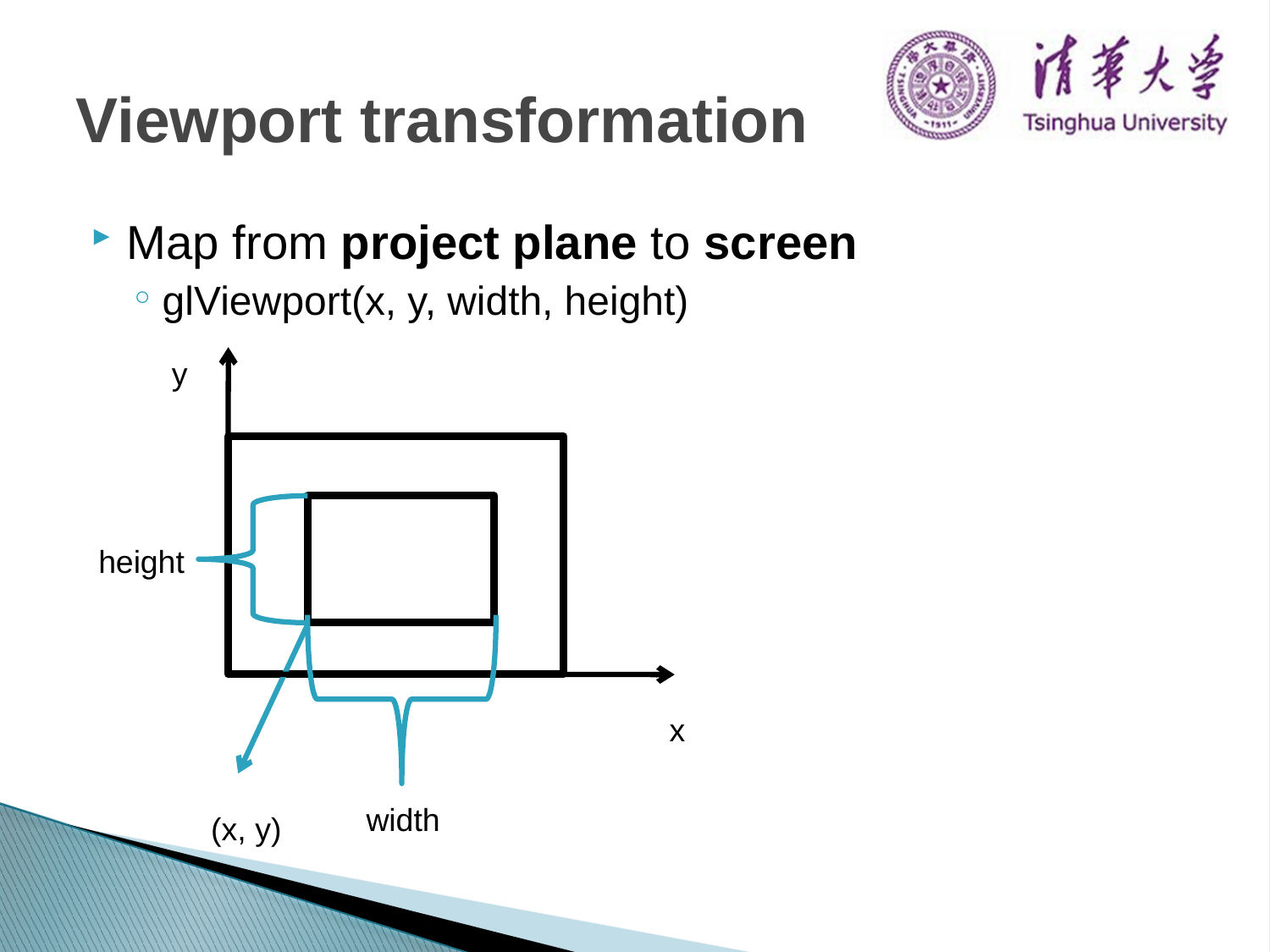

# Viewport transformation
Map from project plane to screen
glViewport(x, y, width, height)
y

height

x
width
(x, y)